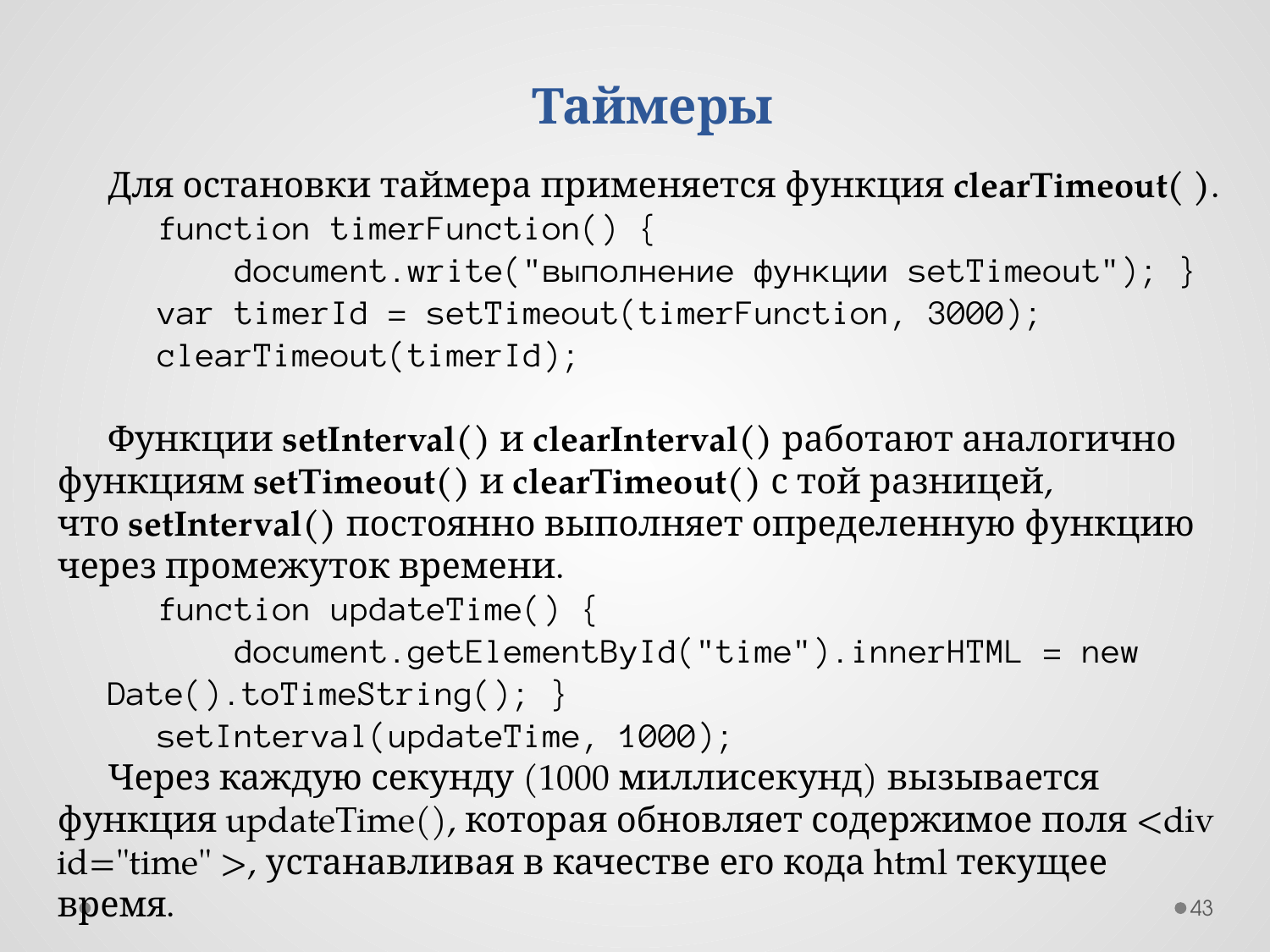

Таймеры
Для остановки таймера применяется функция clearTimeout( ).
function timerFunction() {
    document.write("выполнение функции setTimeout"); }
var timerId = setTimeout(timerFunction, 3000);
clearTimeout(timerId);

Функции setInterval() и clearInterval() работают аналогично функциям setTimeout() и clearTimeout() с той разницей, что setInterval() постоянно выполняет определенную функцию через промежуток времени.
function updateTime() {
    document.getElementById("time").innerHTML = new Date().toTimeString(); }
setInterval(updateTime, 1000);
Через каждую секунду (1000 миллисекунд) вызывается функция updateTime(), которая обновляет содержимое поля <div id="time" >, устанавливая в качестве его кода html текущее время.
43